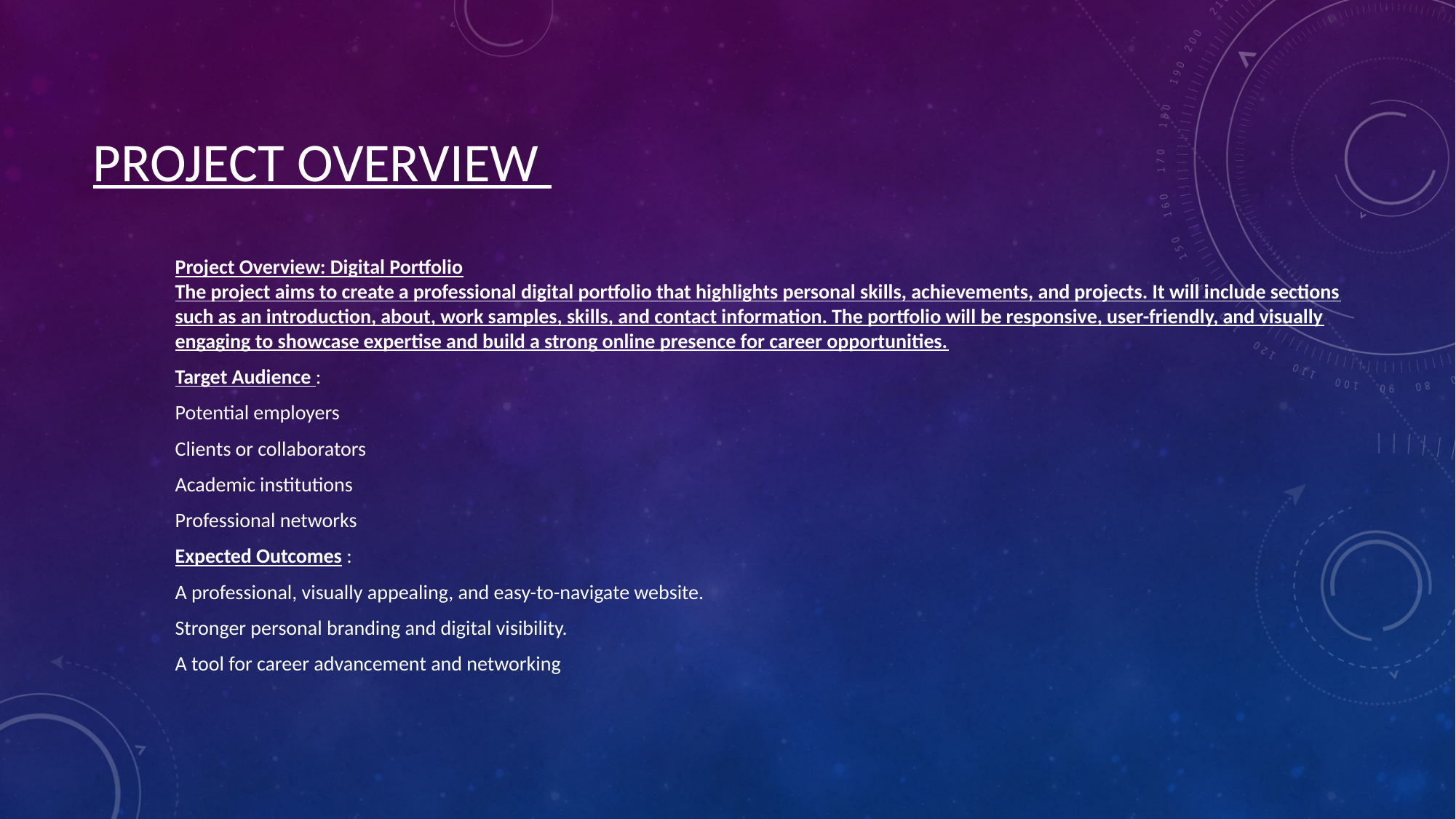

# Project overview
Project Overview: Digital Portfolio
The project aims to create a professional digital portfolio that highlights personal skills, achievements, and projects. It will include sections such as an introduction, about, work samples, skills, and contact information. The portfolio will be responsive, user-friendly, and visually engaging to showcase expertise and build a strong online presence for career opportunities.
Target Audience :
Potential employers
Clients or collaborators
Academic institutions
Professional networks
Expected Outcomes :
A professional, visually appealing, and easy-to-navigate website.
Stronger personal branding and digital visibility.
A tool for career advancement and networking